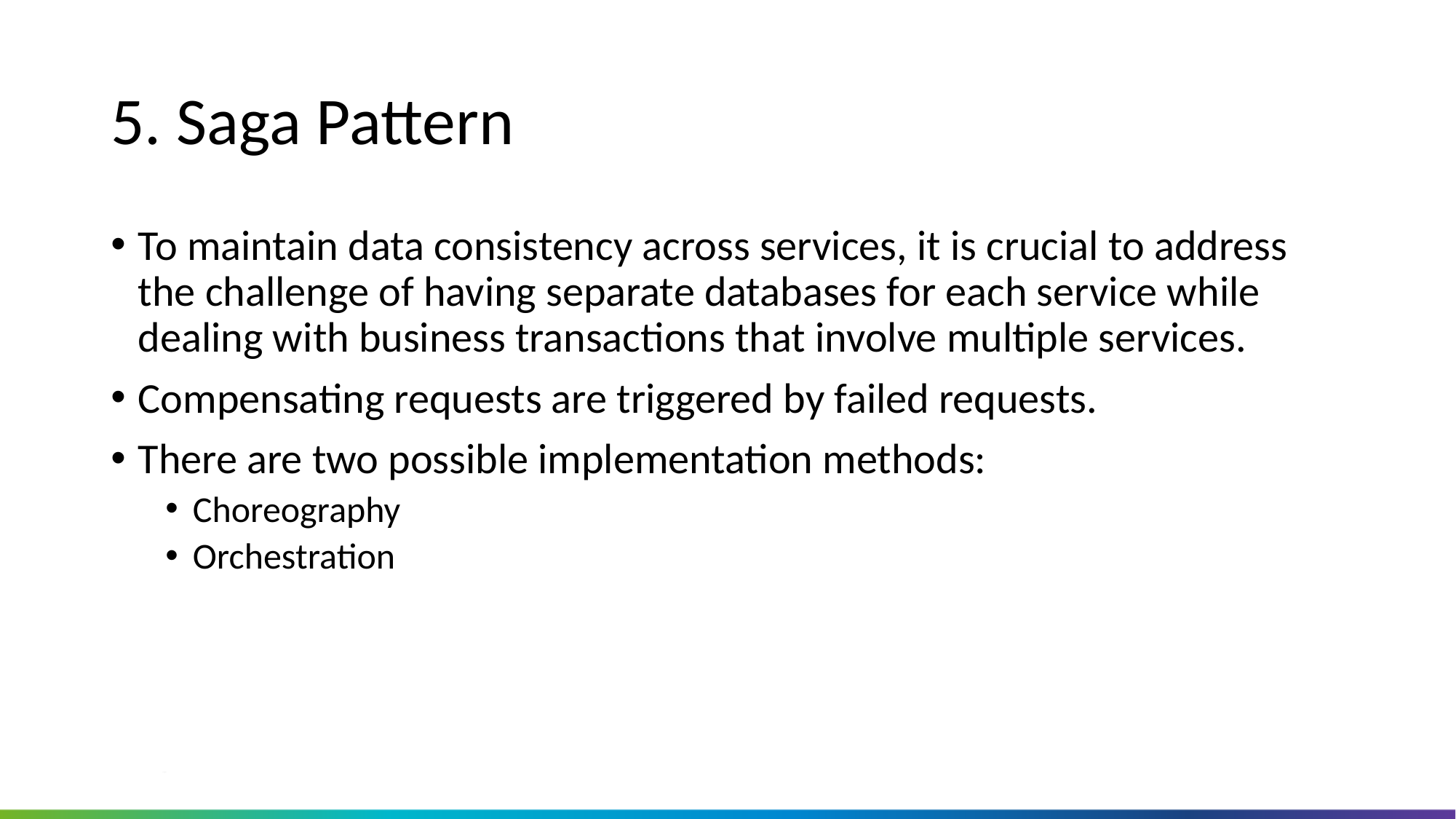

# 5. Saga Pattern
To maintain data consistency across services, it is crucial to address the challenge of having separate databases for each service while dealing with business transactions that involve multiple services.
Compensating requests are triggered by failed requests.
There are two possible implementation methods:
Choreography
Orchestration
Koenig-Solutions Pvt. Ltd.